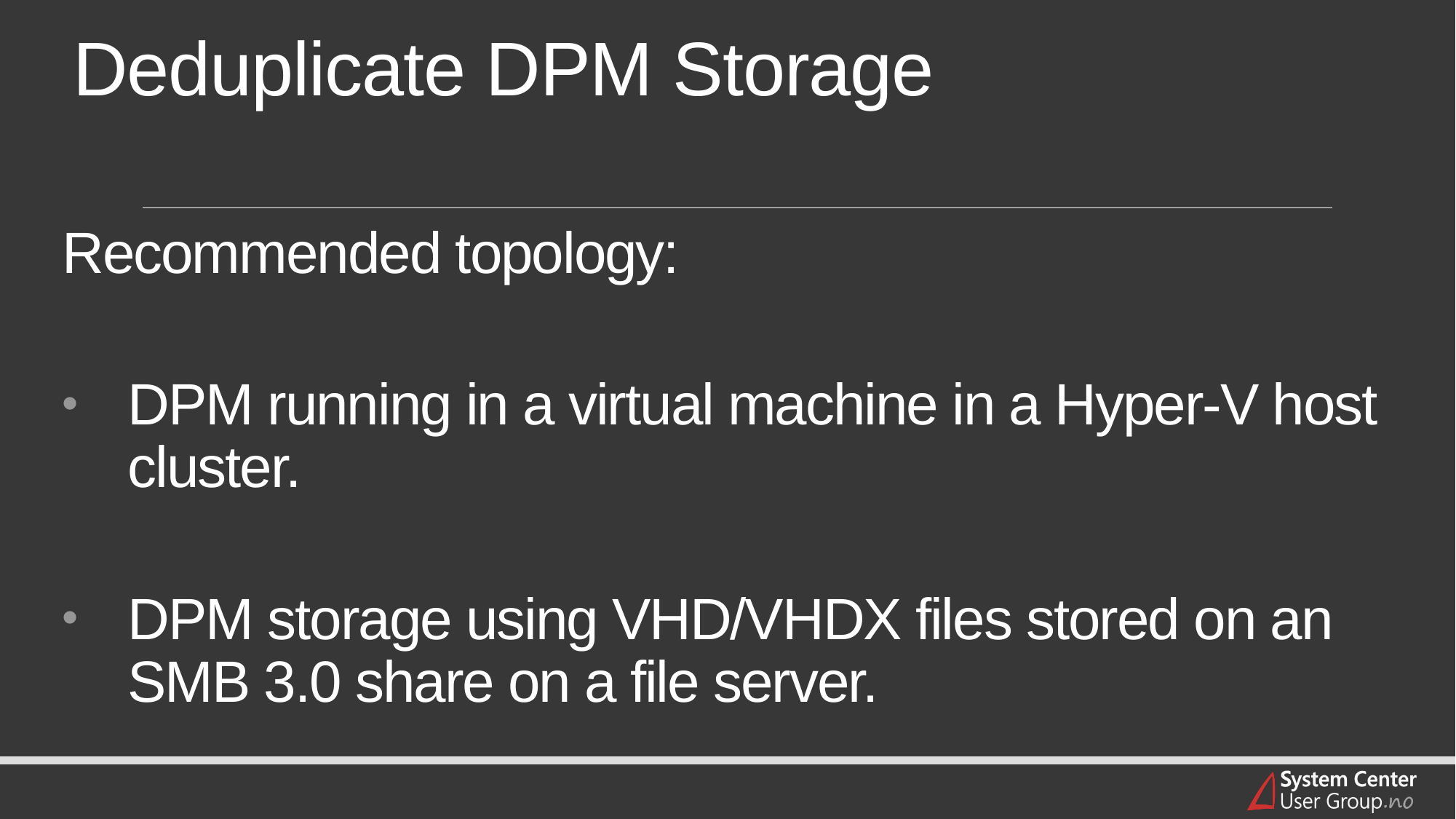

# Deduplicate DPM Storage
Recommended topology:

DPM running in a virtual machine in a Hyper-V host cluster.

DPM storage using VHD/VHDX files stored on an SMB 3.0 share on a file server.